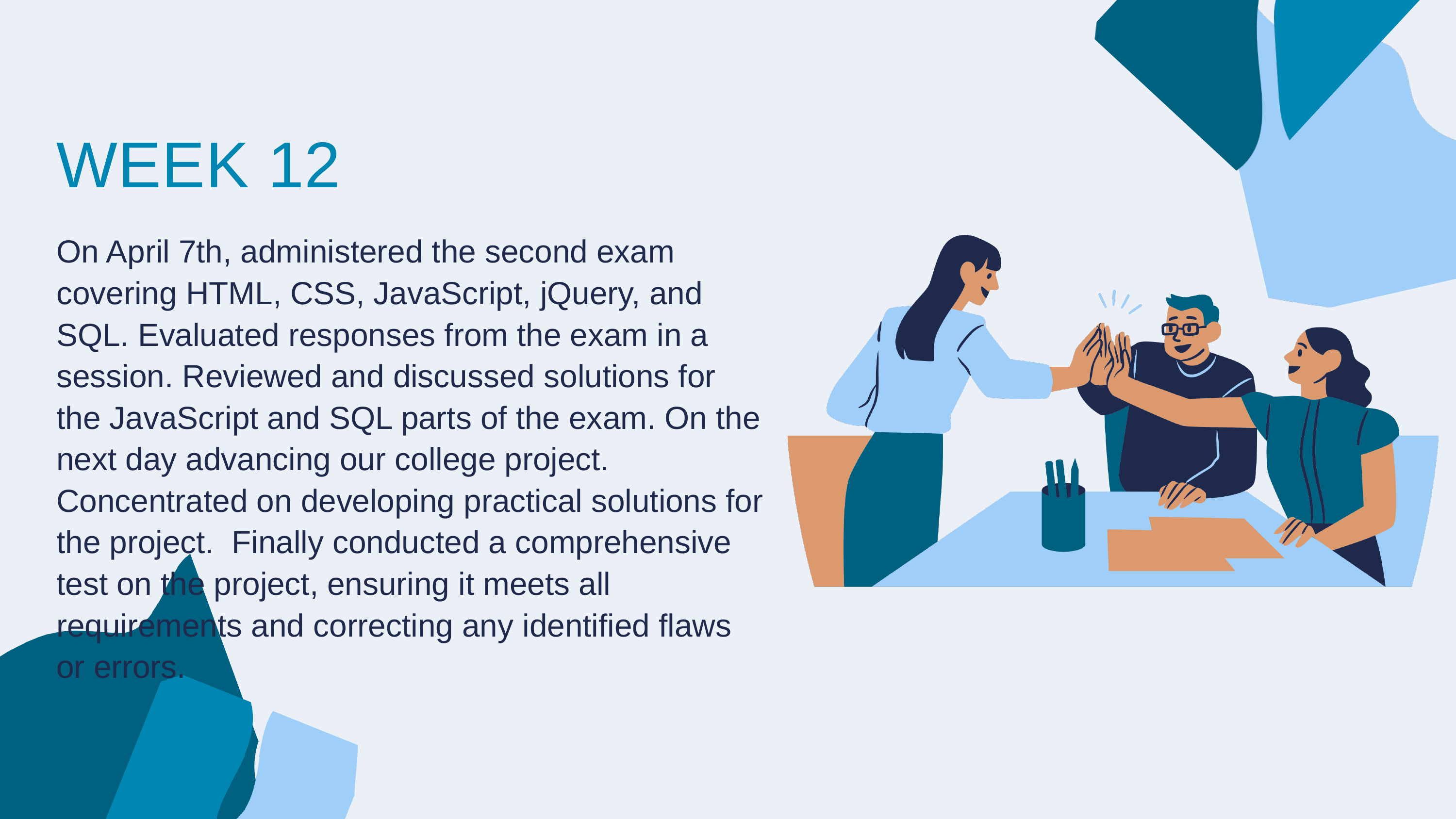

WEEK 12
On April 7th, administered the second exam covering HTML, CSS, JavaScript, jQuery, and SQL. Evaluated responses from the exam in a session. Reviewed and discussed solutions for the JavaScript and SQL parts of the exam. On the next day advancing our college project. Concentrated on developing practical solutions for the project.  Finally conducted a comprehensive test on the project, ensuring it meets all requirements and correcting any identified flaws or errors.